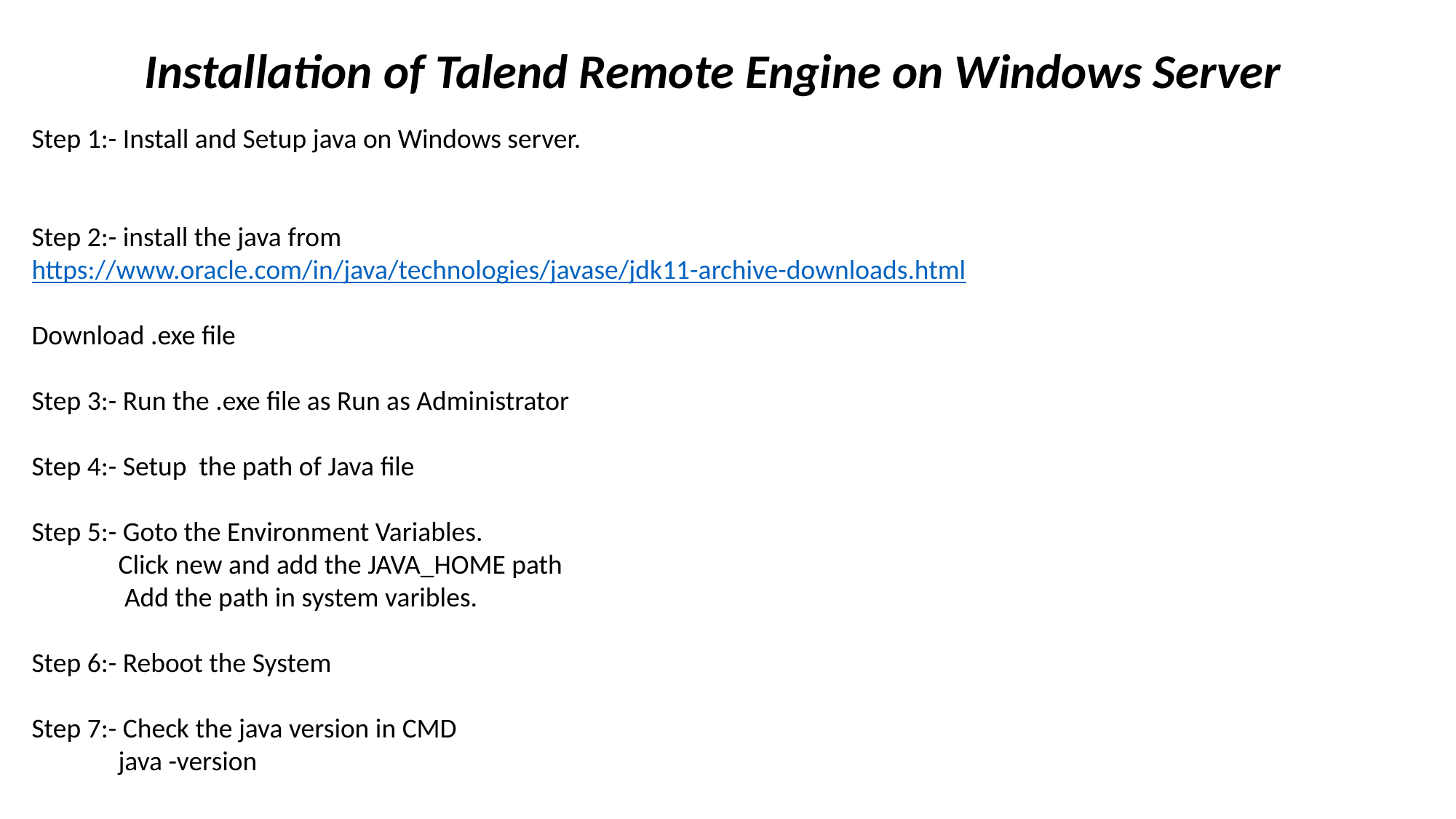

Installation of Talend Remote Engine on Windows Server
Step 1:- Install and Setup java on Windows server.

Step 2:- install the java from
https://www.oracle.com/in/java/technologies/javase/jdk11-archive-downloads.html

Download .exe file

Step 3:- Run the .exe file as Run as Administrator

Step 4:- Setup  the path of Java file

Step 5:- Goto the Environment Variables.
              Click new and add the JAVA_HOME path
               Add the path in system varibles.

Step 6:- Reboot the System

Step 7:- Check the java version in CMD
              java -version